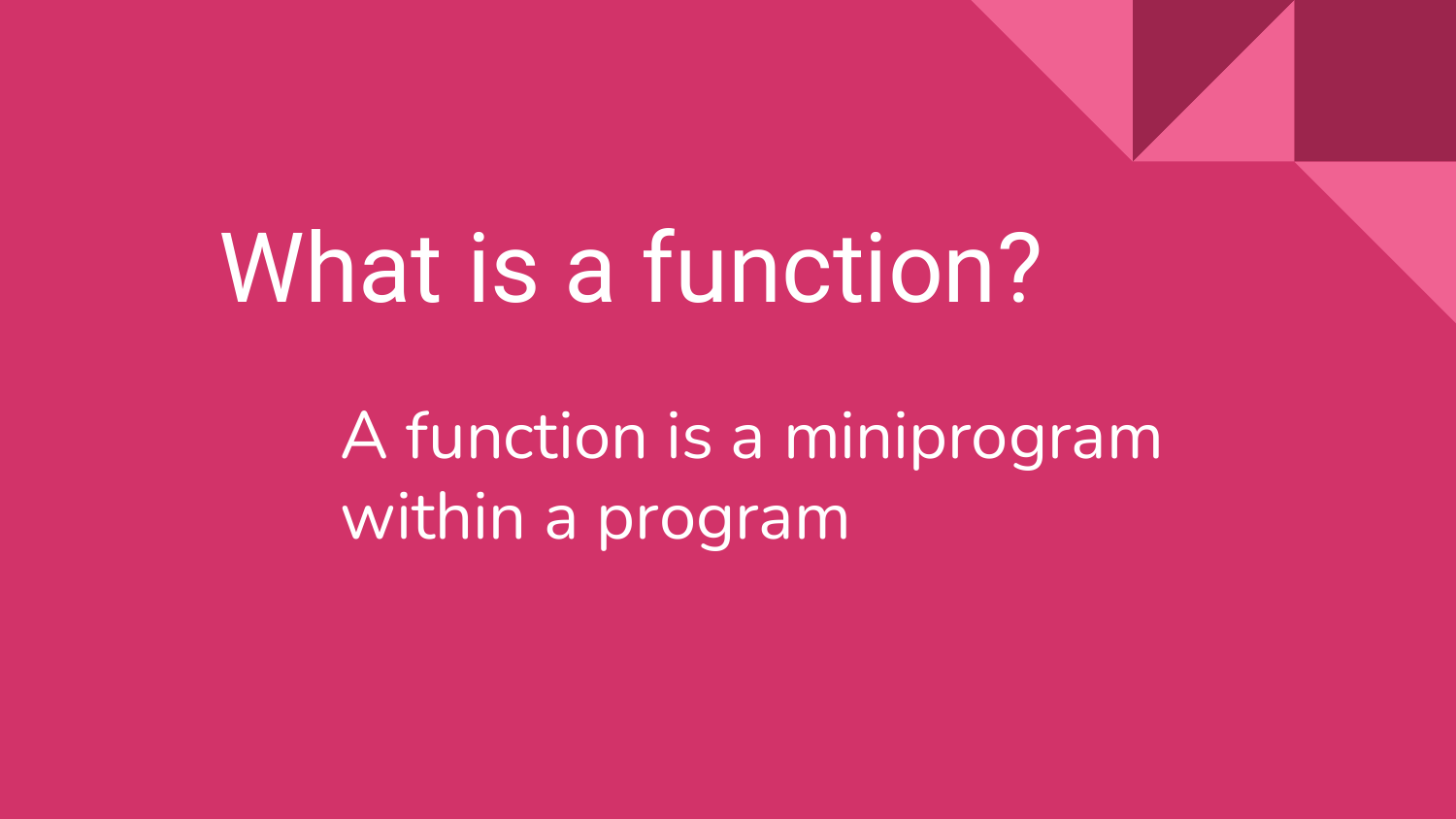

# What is a function?
A function is a miniprogram within a program